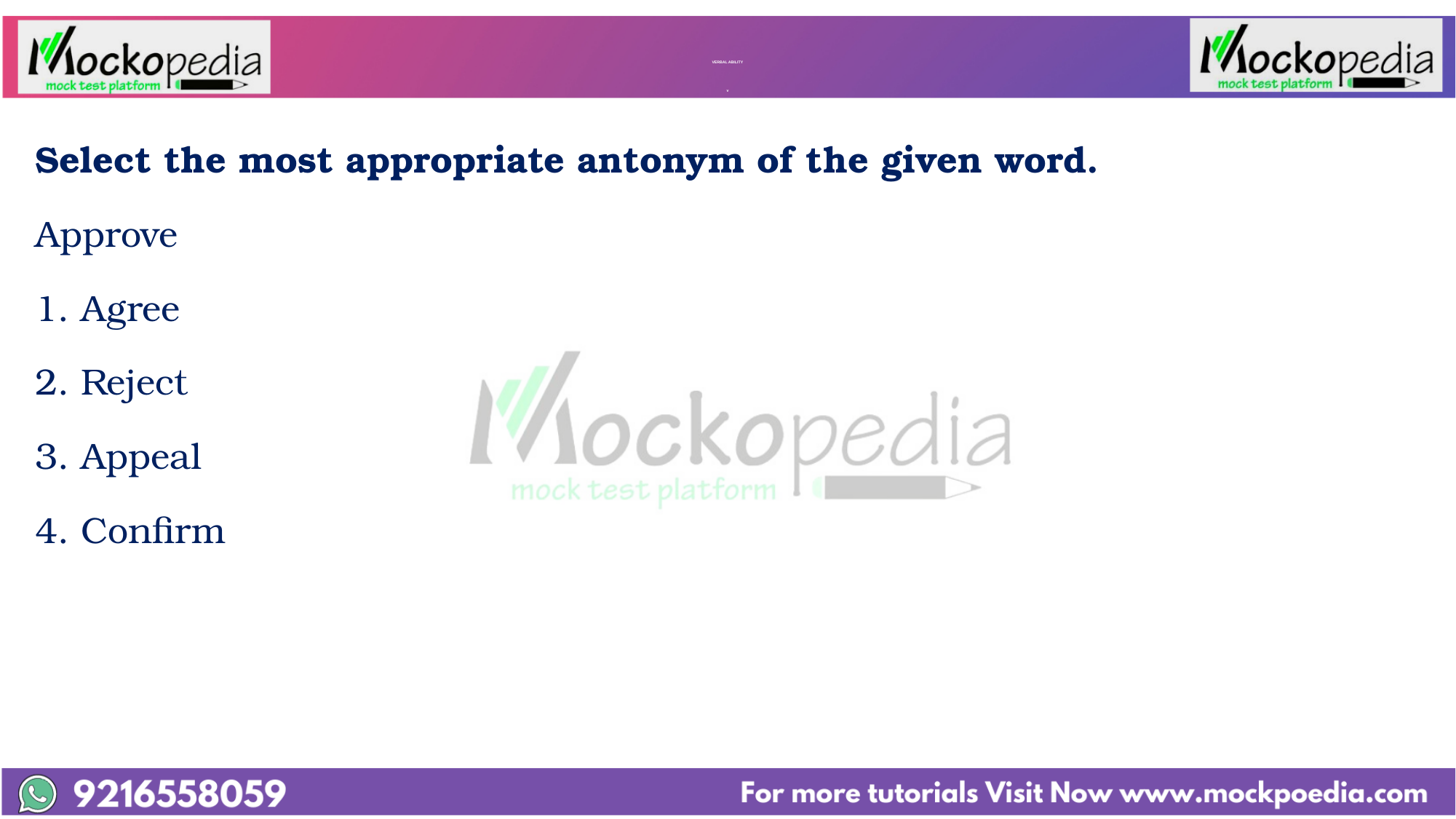

# VERBAL ABILITY v
Select the most appropriate antonym of the given word.
Approve
1. Agree
2. Reject
3. Appeal
4. Confirm